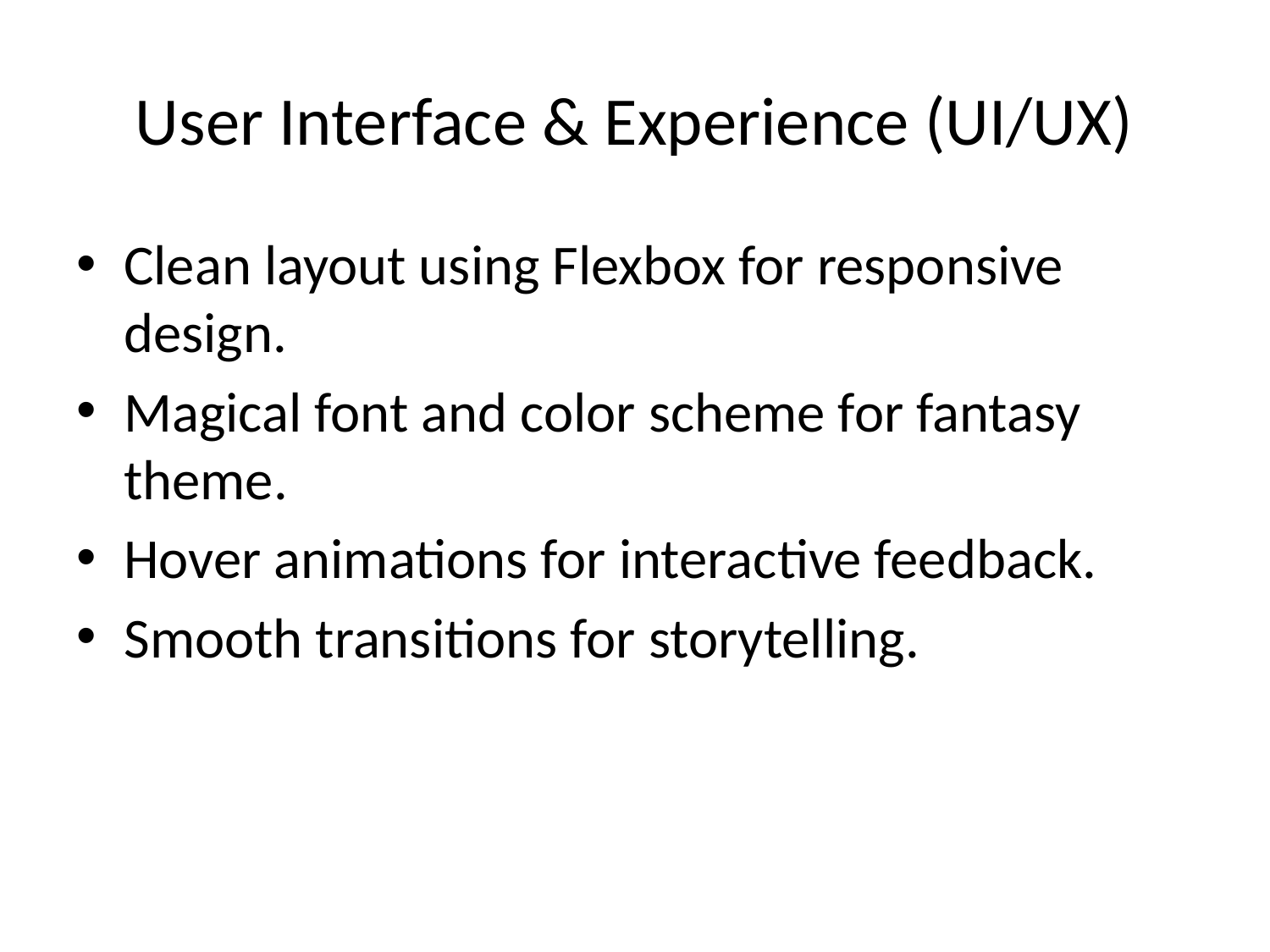

# User Interface & Experience (UI/UX)
Clean layout using Flexbox for responsive design.
Magical font and color scheme for fantasy theme.
Hover animations for interactive feedback.
Smooth transitions for storytelling.